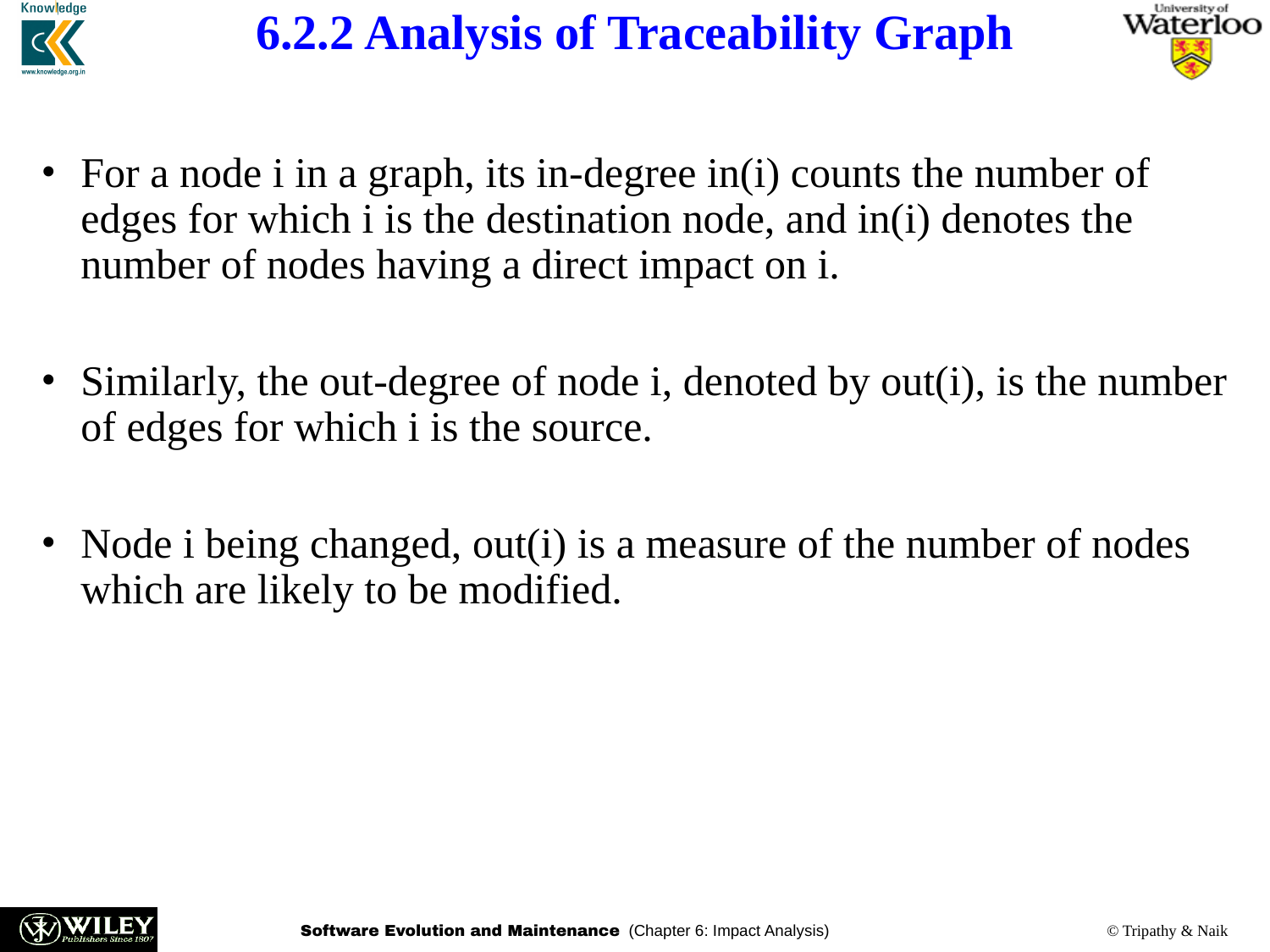

# 6.2.2 Analysis of Traceability Graph
For a node i in a graph, its in-degree in(i) counts the number of edges for which i is the destination node, and in(i) denotes the number of nodes having a direct impact on i.

Similarly, the out-degree of node i, denoted by out(i), is the number of edges for which i is the source.

Node i being changed, out(i) is a measure of the number of nodes which are likely to be modified.